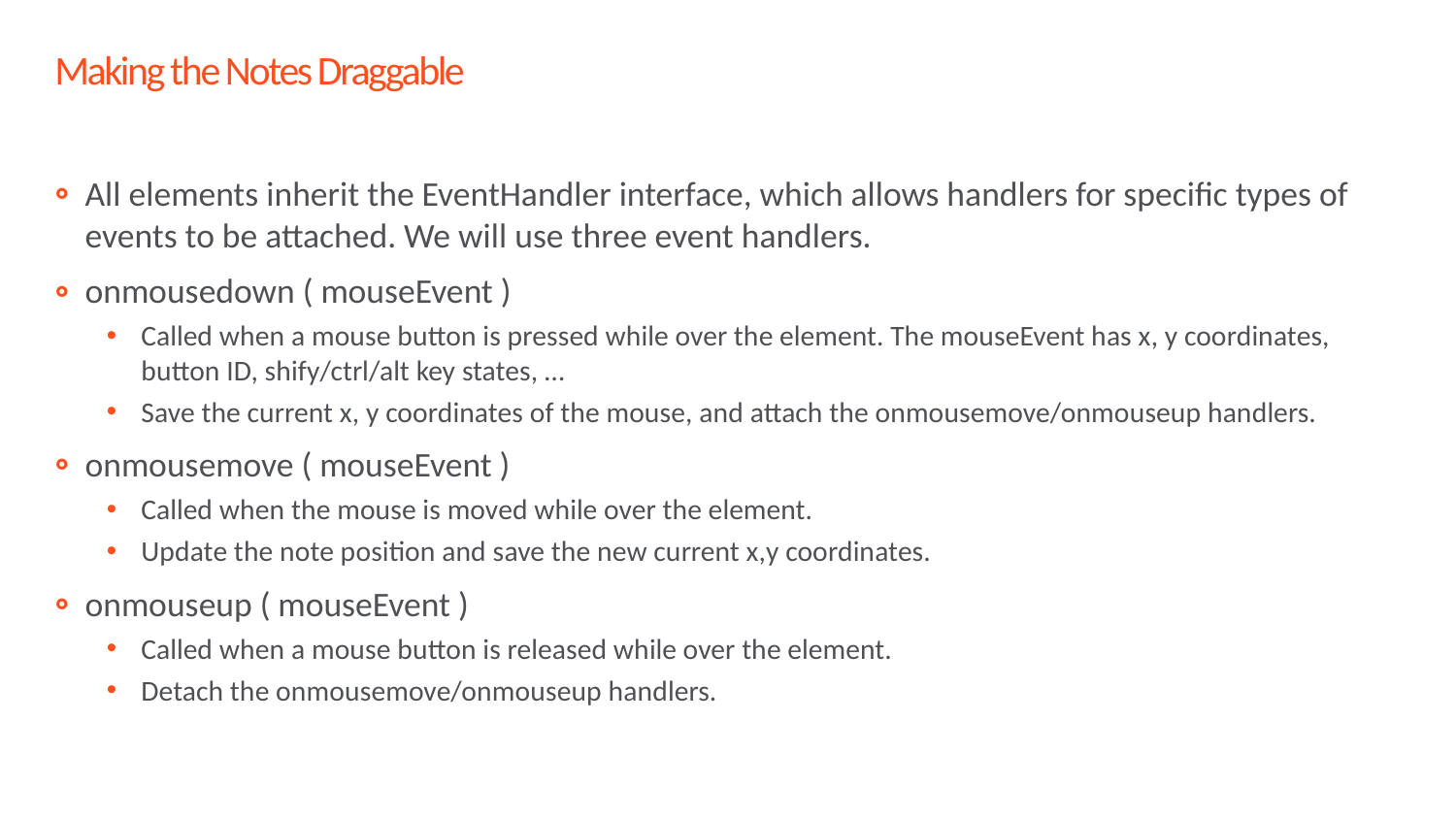

# Making the Notes Draggable
All elements inherit the EventHandler interface, which allows handlers for specific types of events to be attached. We will use three event handlers.
onmousedown ( mouseEvent )
Called when a mouse button is pressed while over the element. The mouseEvent has x, y coordinates, button ID, shify/ctrl/alt key states, …
Save the current x, y coordinates of the mouse, and attach the onmousemove/onmouseup handlers.
onmousemove ( mouseEvent )
Called when the mouse is moved while over the element.
Update the note position and save the new current x,y coordinates.
onmouseup ( mouseEvent )
Called when a mouse button is released while over the element.
Detach the onmousemove/onmouseup handlers.